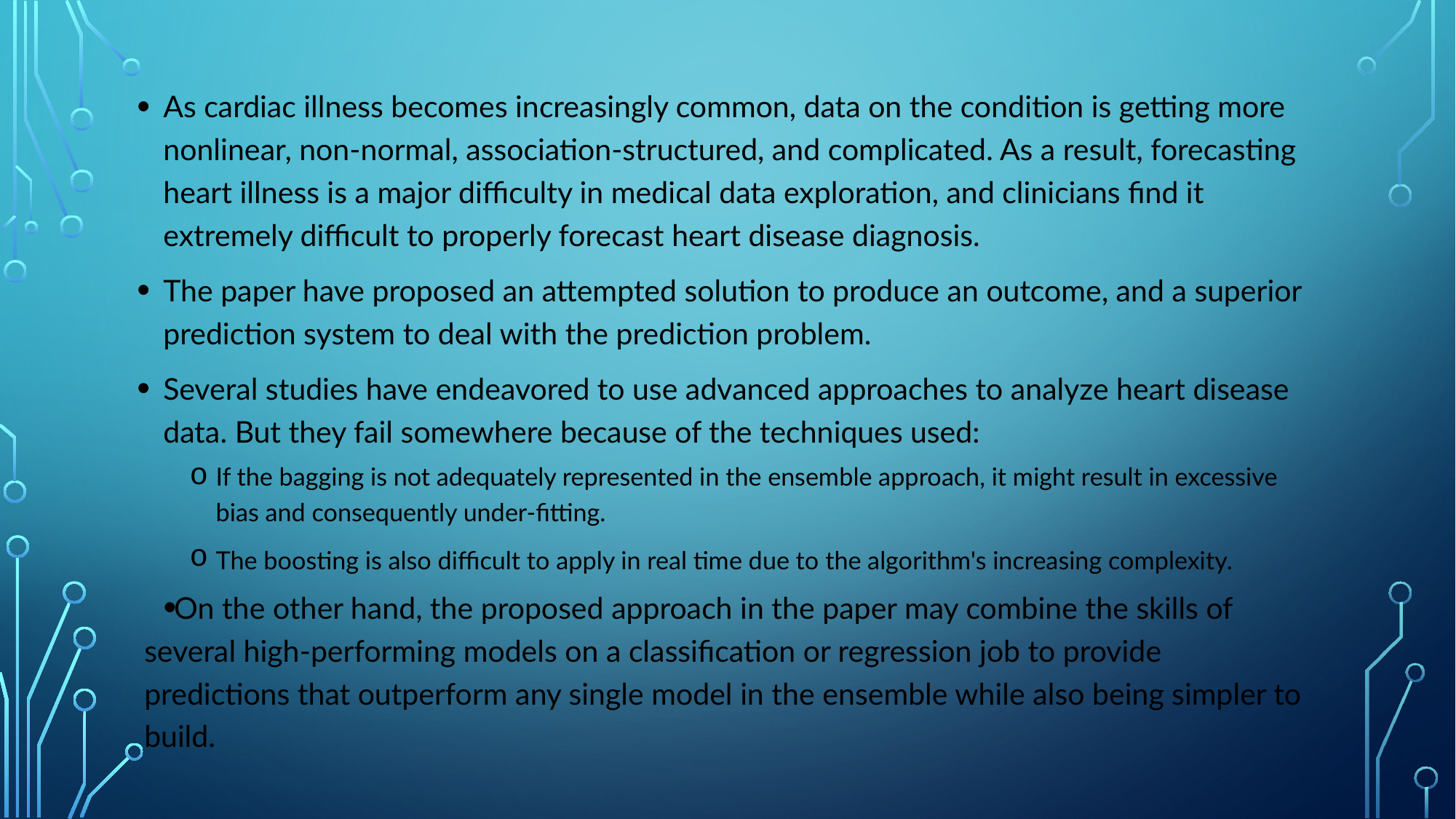

As cardiac illness becomes increasingly common, data on the condition is getting more nonlinear, non-normal, association-structured, and complicated. As a result, forecasting heart illness is a major difficulty in medical data exploration, and clinicians find it extremely difficult to properly forecast heart disease diagnosis.
The paper have proposed an attempted solution to produce an outcome, and a superior prediction system to deal with the prediction problem.
Several studies have endeavored to use advanced approaches to analyze heart disease data. But they fail somewhere because of the techniques used:
If the bagging is not adequately represented in the ensemble approach, it might result in excessive bias and consequently under-fitting.
The boosting is also difficult to apply in real time due to the algorithm's increasing complexity.
On the other hand, the proposed approach in the paper may combine the skills of several high-performing models on a classification or regression job to provide predictions that outperform any single model in the ensemble while also being simpler to build.